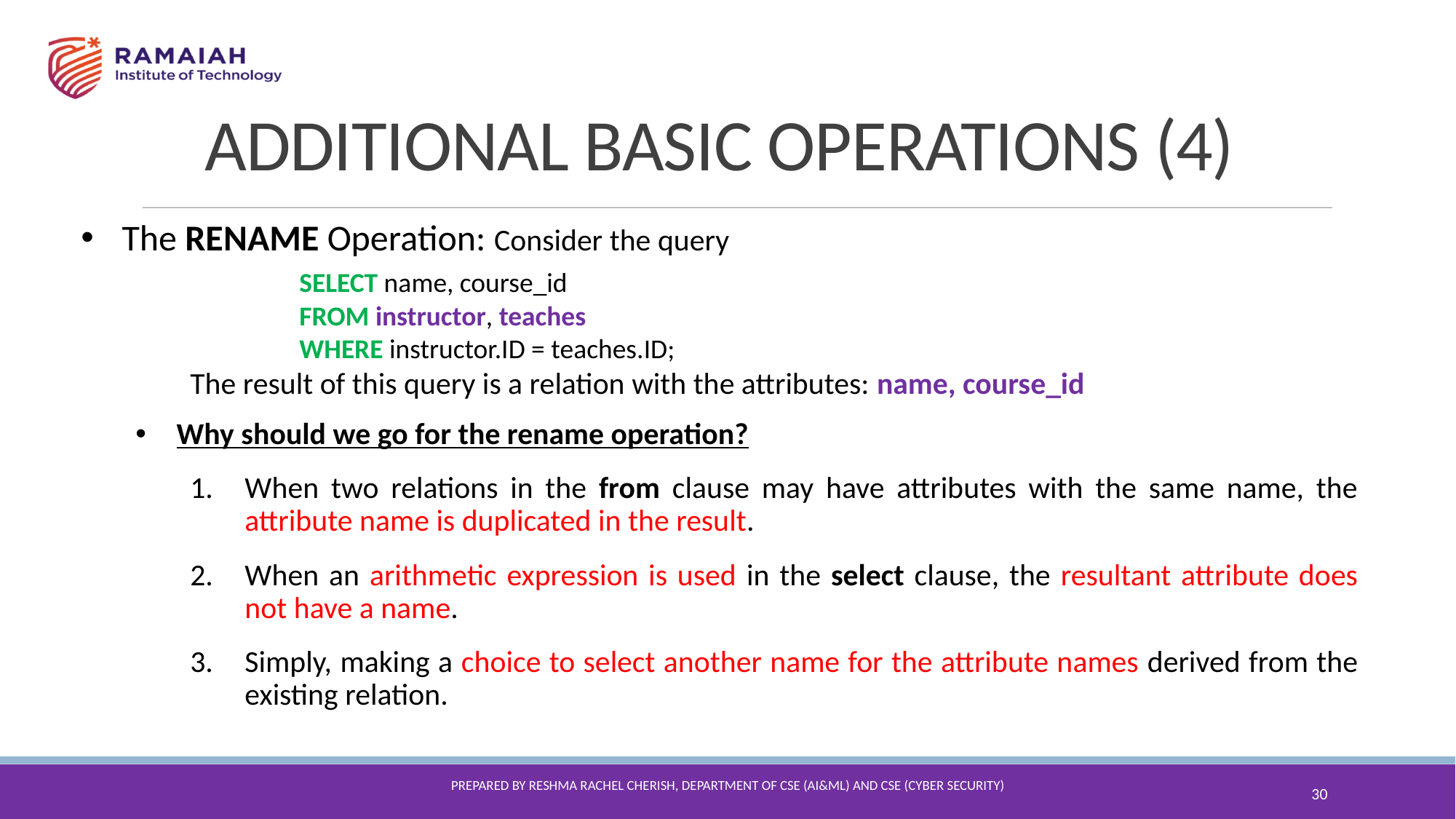

ADDITIONAL BASIC OPERATIONS (4)
The RENAME Operation: Consider the query
		SELECT name, course_id
		FROM instructor, teaches
		WHERE instructor.ID = teaches.ID;
	The result of this query is a relation with the attributes: name, course_id
Why should we go for the rename operation?
When two relations in the from clause may have attributes with the same name, the attribute name is duplicated in the result.
When an arithmetic expression is used in the select clause, the resultant attribute does not have a name.
Simply, making a choice to select another name for the attribute names derived from the existing relation.
Prepared By reshma Rachel cherish, Department of CSE (ai&ml) and CSE (Cyber security)

30